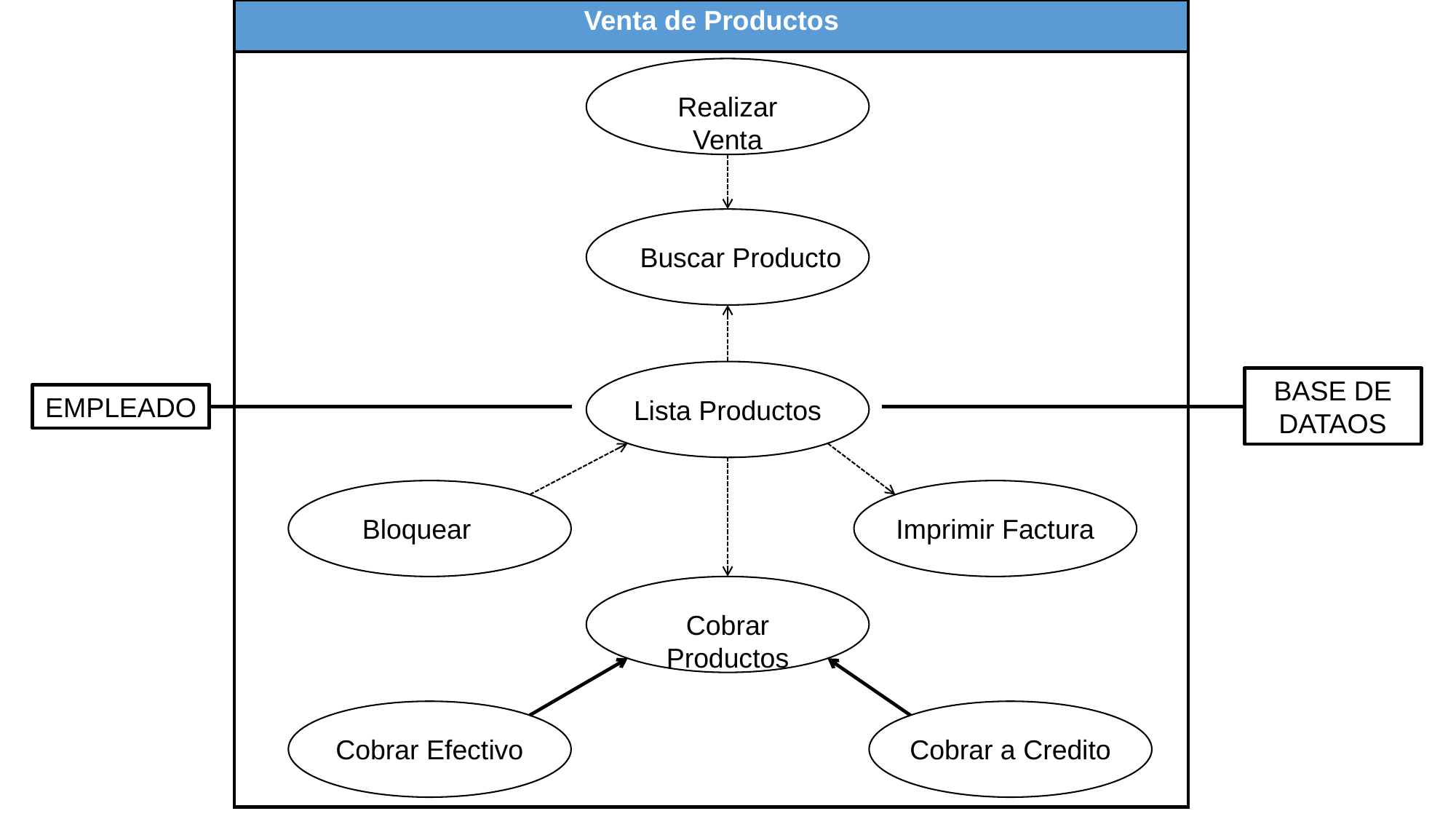

| Venta de Productos |
| --- |
|  |

Realizar Venta

Buscar Producto

BASE DE DATAOS
EMPLEADO
Lista Productos

Imprimir Factura
Bloquear

Cobrar Productos

Cobrar Efectivo
Cobrar a Credito